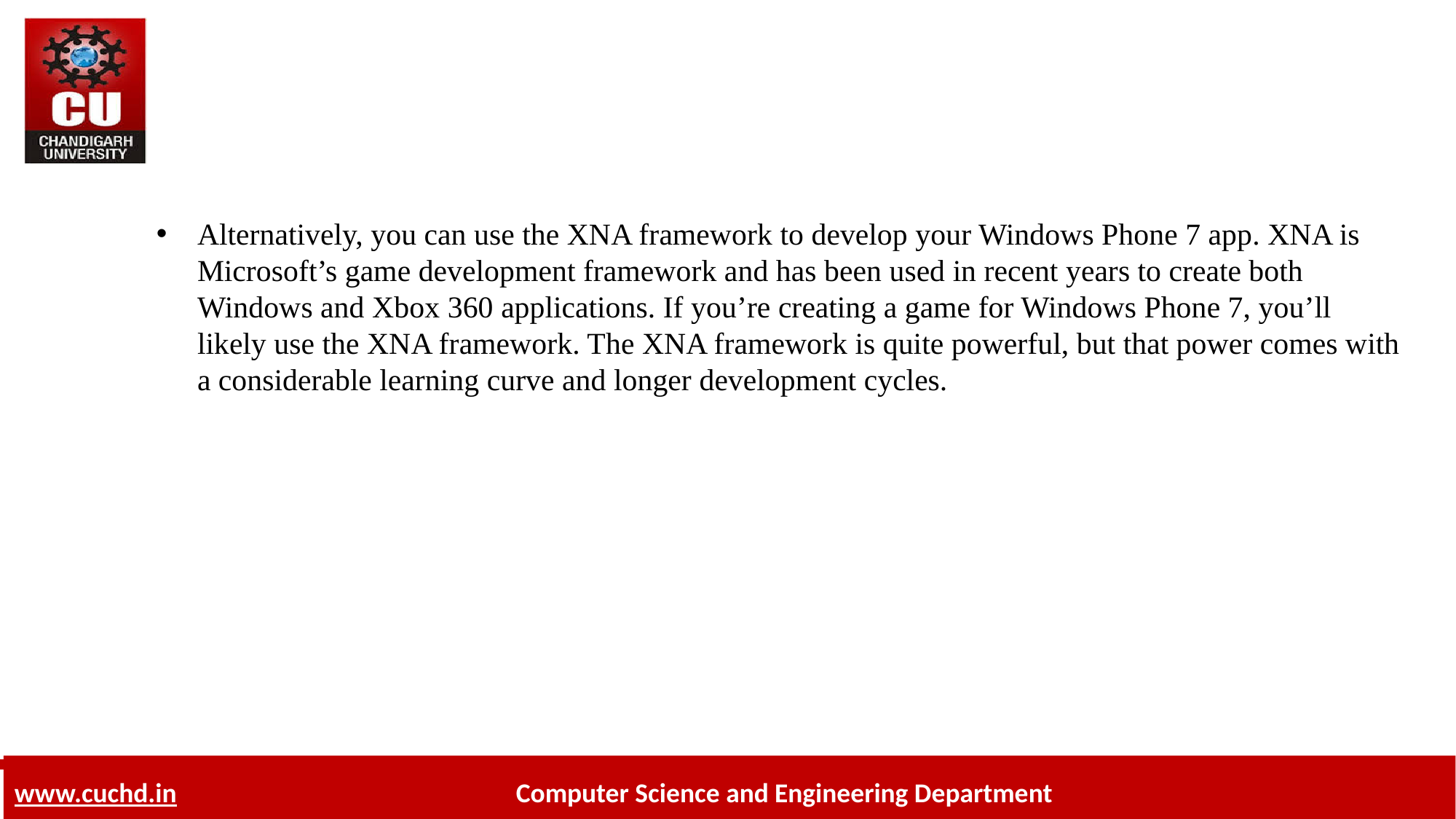

Alternatively, you can use the XNA framework to develop your Windows Phone 7 app. XNA is Microsoft’s game development framework and has been used in recent years to create both Windows and Xbox 360 applications. If you’re creating a game for Windows Phone 7, you’ll likely use the XNA framework. The XNA framework is quite powerful, but that power comes with a considerable learning curve and longer development cycles.